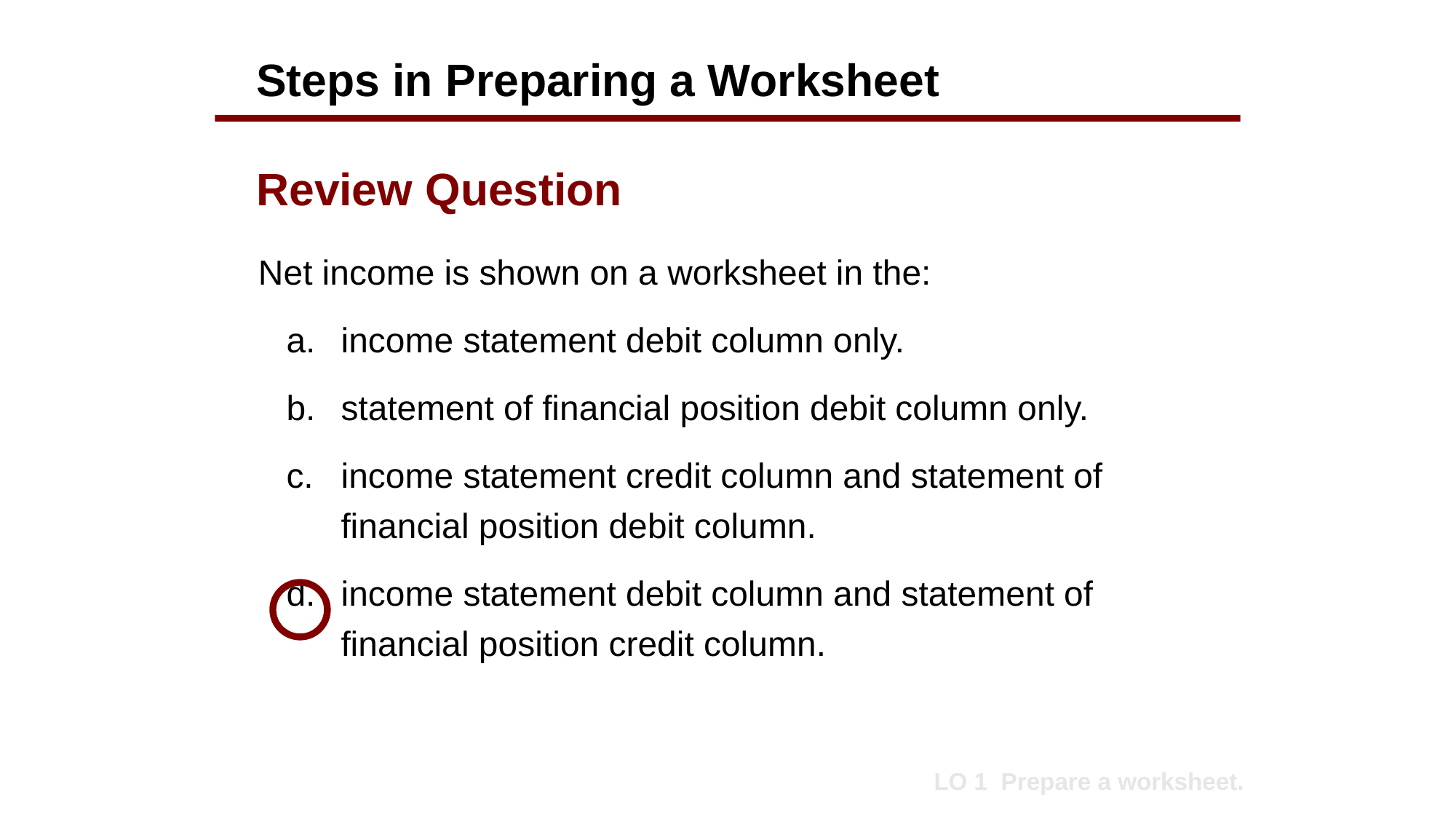

Steps in Preparing a Worksheet

Review Question
Net income is shown on a worksheet in the:
income statement debit column only.
statement of financial position debit column only.
income statement credit column and statement of financial position debit column.
income statement debit column and statement of financial position credit column.

LO 1  Prepare a worksheet.